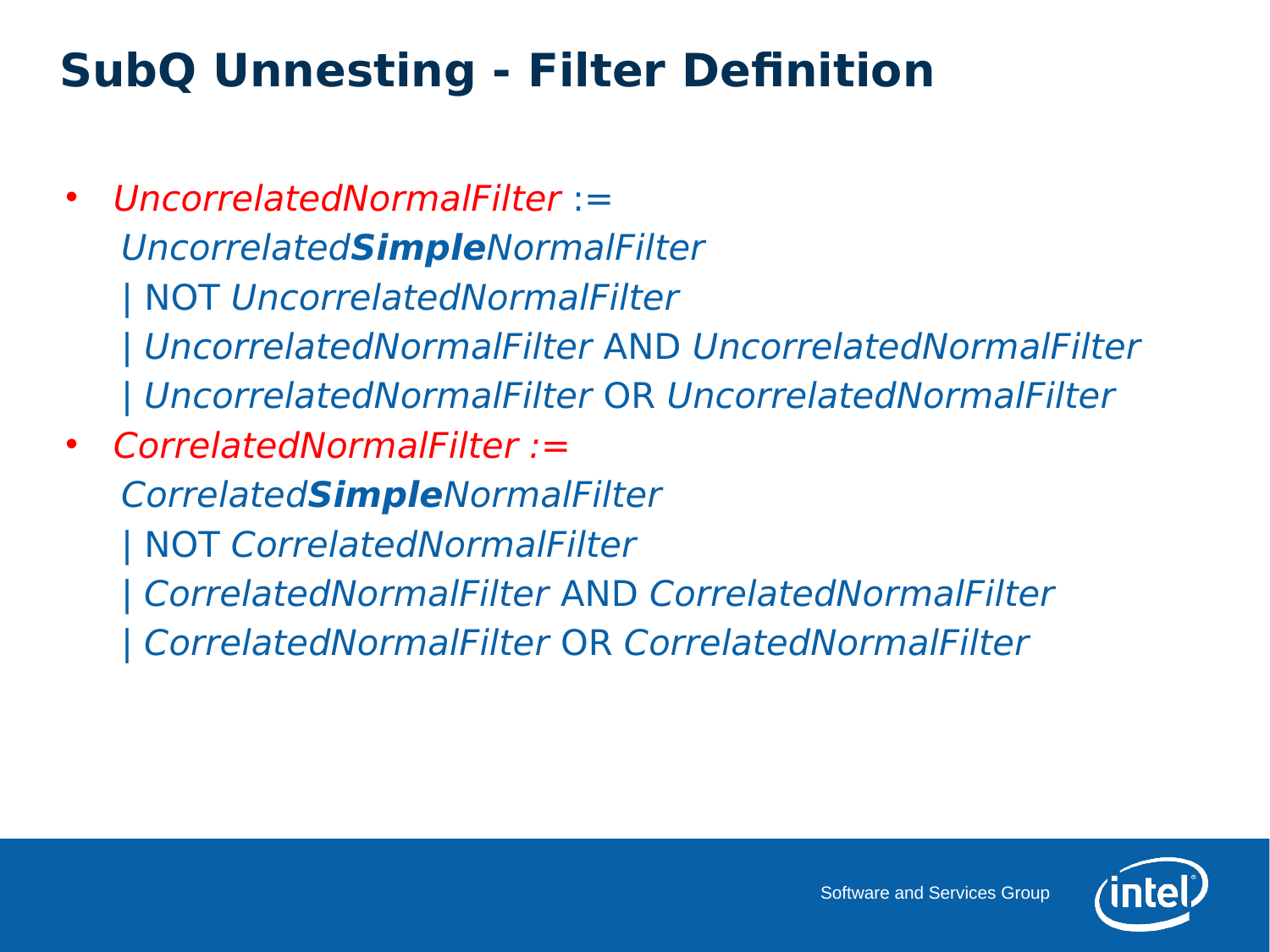

# SubQ Unnesting - Filter Definition
UncorrelatedNormalFilter :=
UncorrelatedSimpleNormalFilter
| NOT UncorrelatedNormalFilter
| UncorrelatedNormalFilter AND UncorrelatedNormalFilter
| UncorrelatedNormalFilter OR UncorrelatedNormalFilter
CorrelatedNormalFilter :=
CorrelatedSimpleNormalFilter
| NOT CorrelatedNormalFilter
| CorrelatedNormalFilter AND CorrelatedNormalFilter
| CorrelatedNormalFilter OR CorrelatedNormalFilter